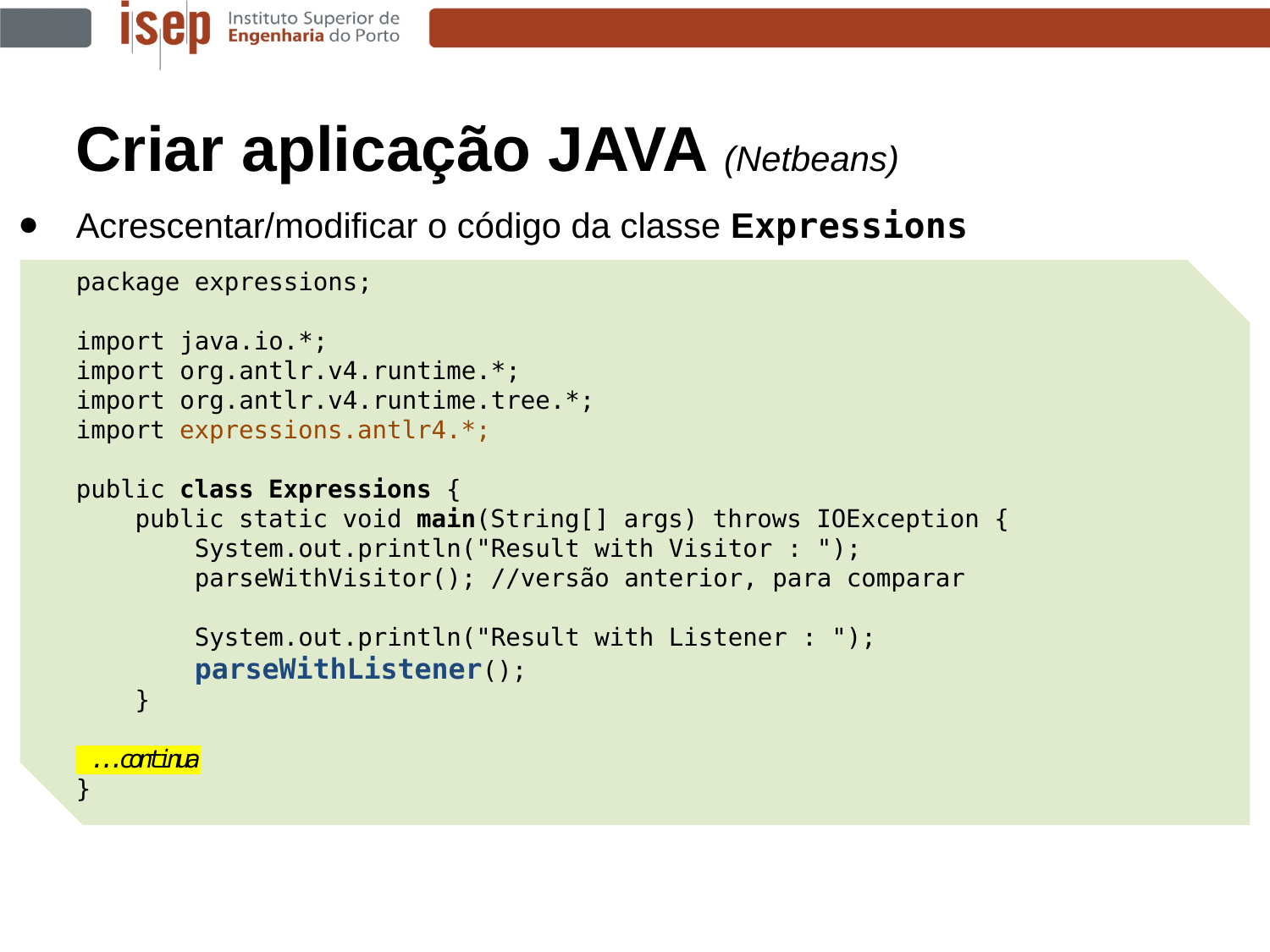

Criar aplicação JAVA (Netbeans)
Acrescentar/modificar o código da classe Expressions

package expressions;

import java.io.*;
import org.antlr.v4.runtime.*;
import org.antlr.v4.runtime.tree.*;
import expressions.antlr4.*;

public class Expressions {
    public static void main(String[] args) throws IOException {
        System.out.println("Result with Visitor : ");
        parseWithVisitor(); //versão anterior, para comparar

        System.out.println("Result with Listener : ");
        parseWithListener();
    }

 ...continua
}